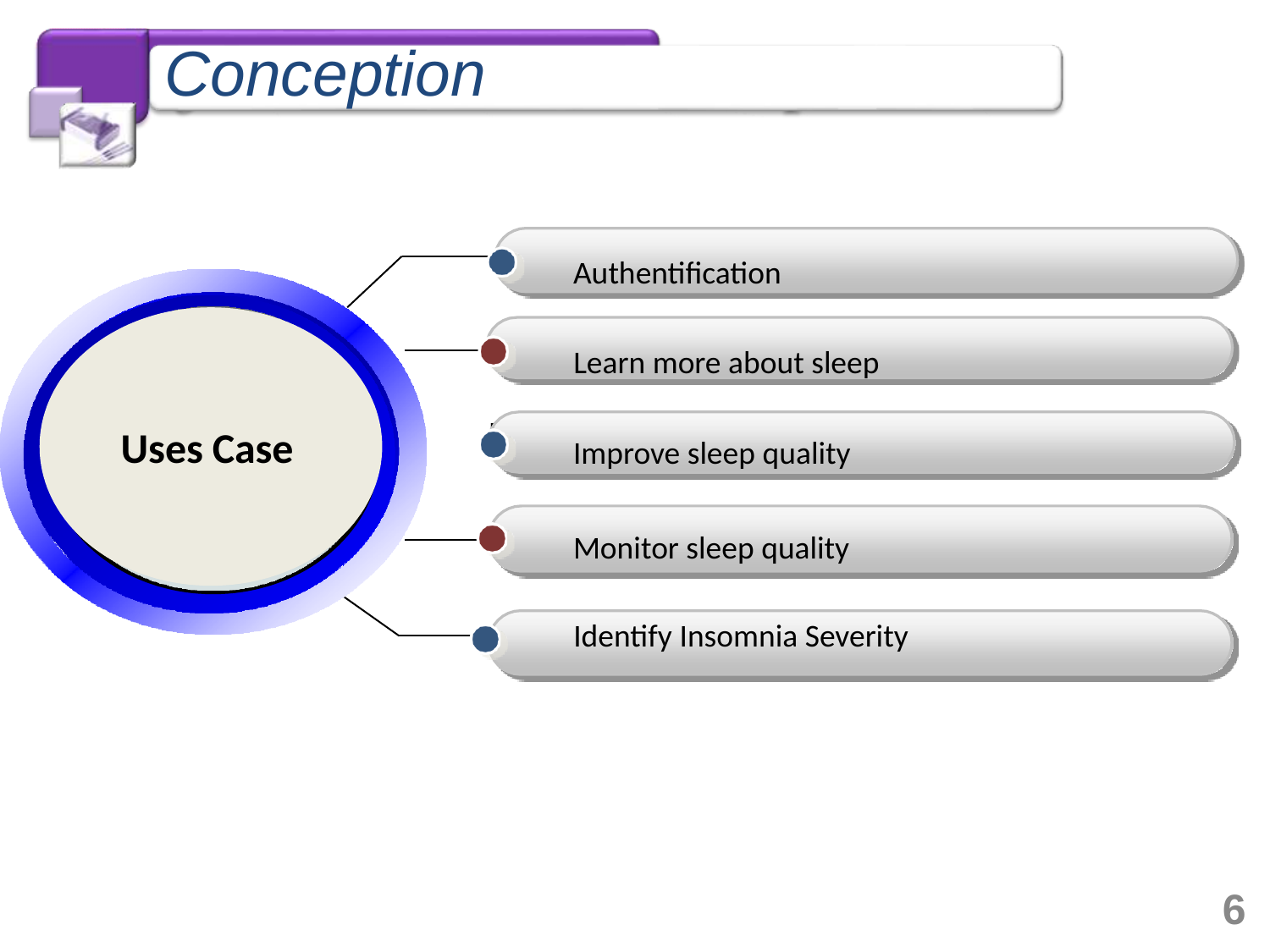

# Conception

Authentification

Learn more about sleep

I

Uses Case
Improve sleep quality

Monitor sleep quality

Identify Insomnia Severity

6